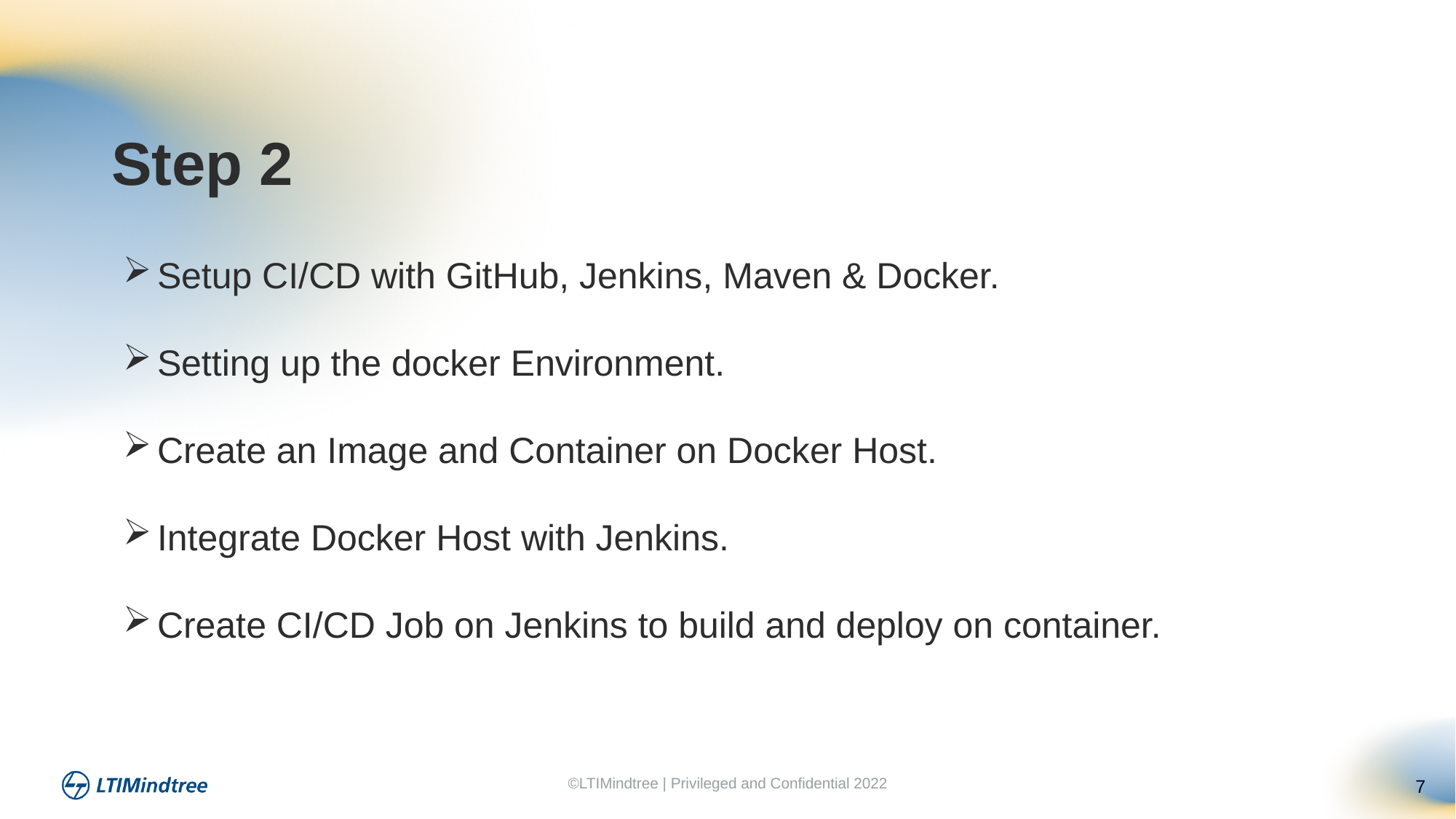

Step 2
Setup CI/CD with GitHub, Jenkins, Maven & Docker.
Setting up the docker Environment.
Create an Image and Container on Docker Host.
Integrate Docker Host with Jenkins.
Create CI/CD Job on Jenkins to build and deploy on container.